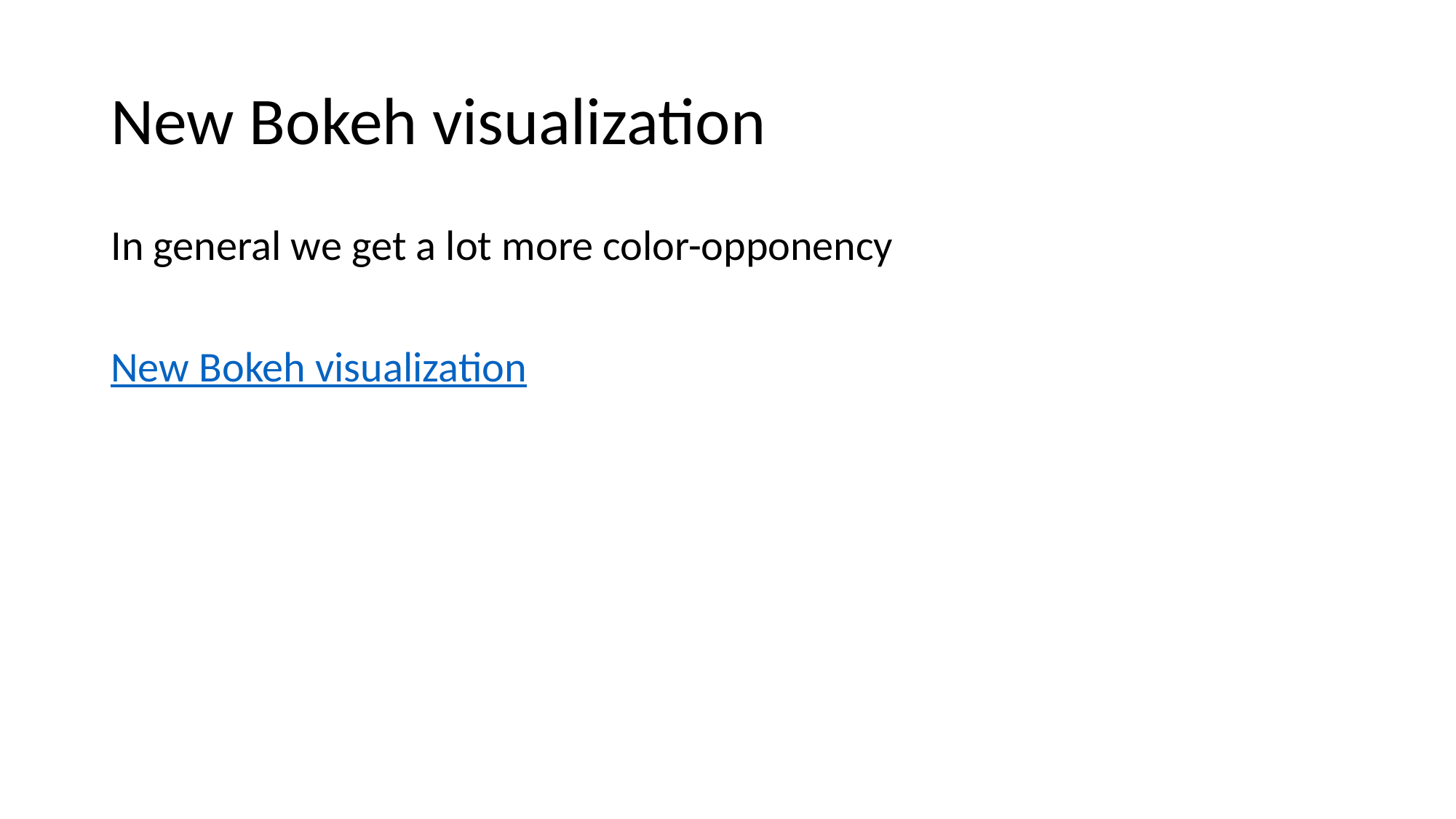

# New Bokeh visualization
In general we get a lot more color-opponency

New Bokeh visualization